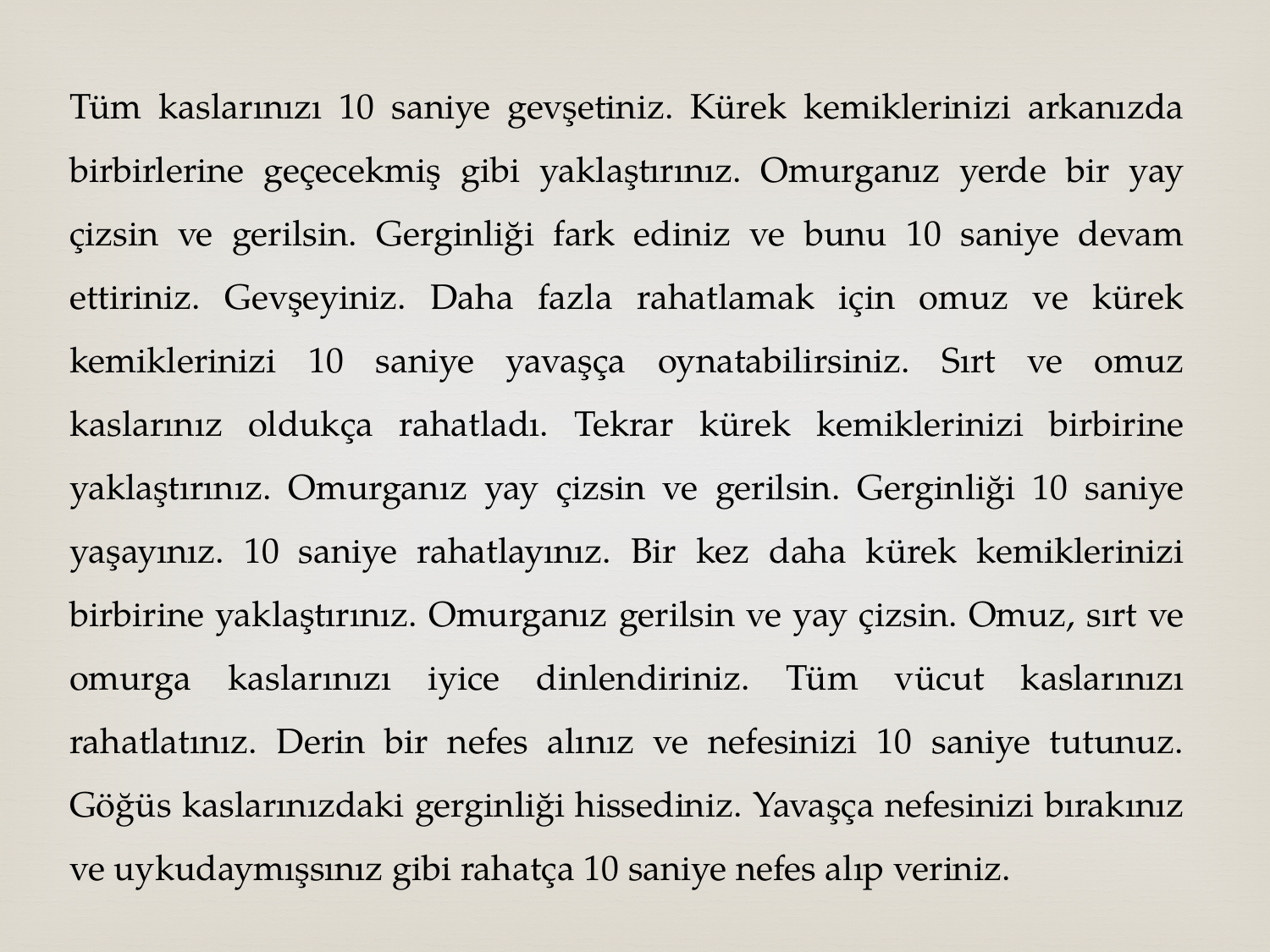

Tüm kaslarınızı 10 saniye gevşetiniz. Kürek kemiklerinizi arkanızda birbirlerine geçecekmiş gibi yaklaştırınız. Omurganız yerde bir yay çizsin ve gerilsin. Gerginliği fark ediniz ve bunu 10 saniye devam ettiriniz. Gevşeyiniz. Daha fazla rahatlamak için omuz ve kürek kemiklerinizi 10 saniye yavaşça oynatabilirsiniz. Sırt ve omuz kaslarınız oldukça rahatladı. Tekrar kürek kemiklerinizi birbirine yaklaştırınız. Omurganız yay çizsin ve gerilsin. Gerginliği 10 saniye yaşayınız. 10 saniye rahatlayınız. Bir kez daha kürek kemiklerinizi birbirine yaklaştırınız. Omurganız gerilsin ve yay çizsin. Omuz, sırt ve omurga kaslarınızı iyice dinlendiriniz. Tüm vücut kaslarınızı rahatlatınız. Derin bir nefes alınız ve nefesinizi 10 saniye tutunuz. Göğüs kaslarınızdaki gerginliği hissediniz. Yavaşça nefesinizi bırakınız ve uykudaymışsınız gibi rahatça 10 saniye nefes alıp veriniz.